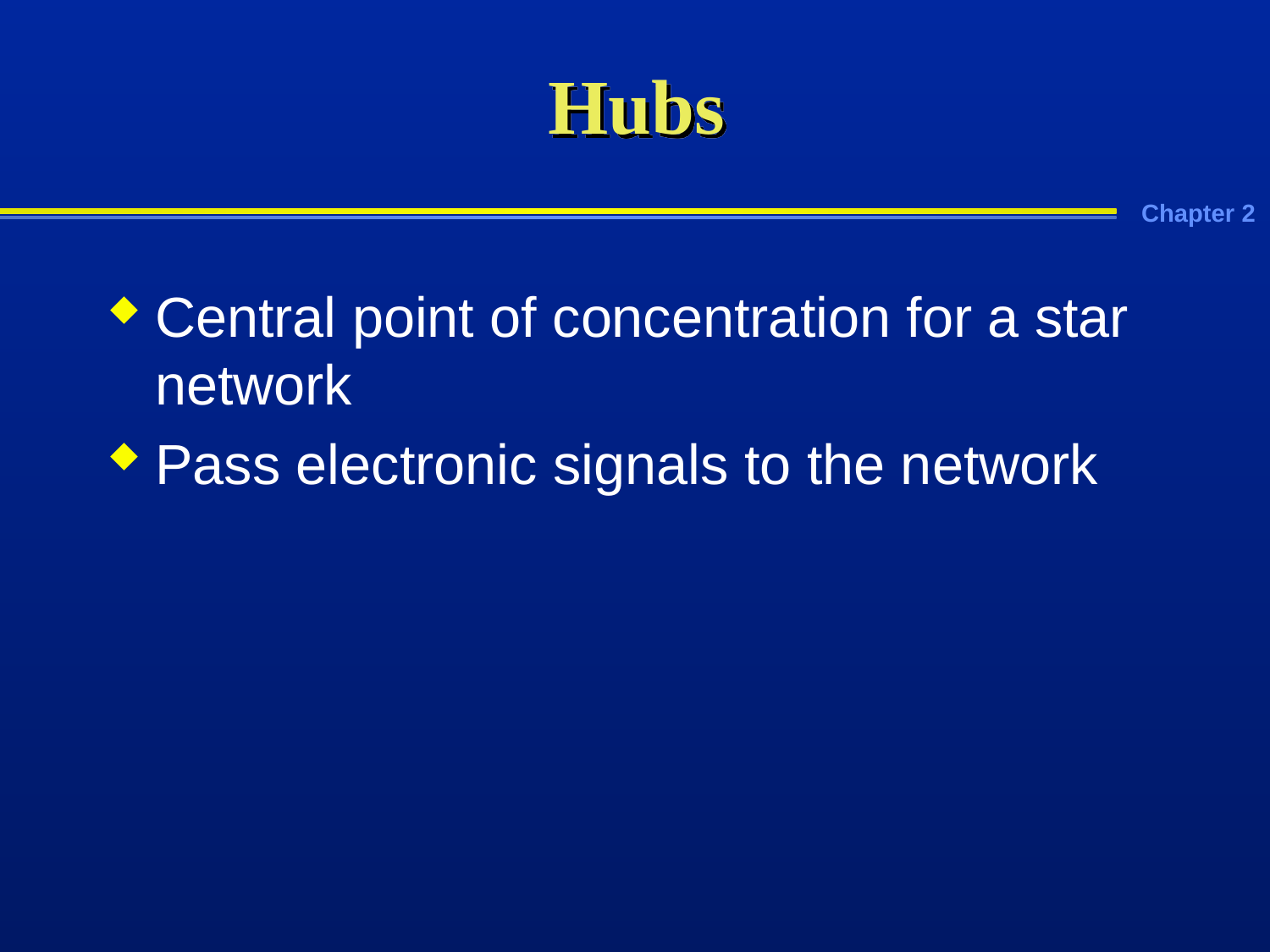

# Hubs
Central point of concentration for a star network
Pass electronic signals to the network